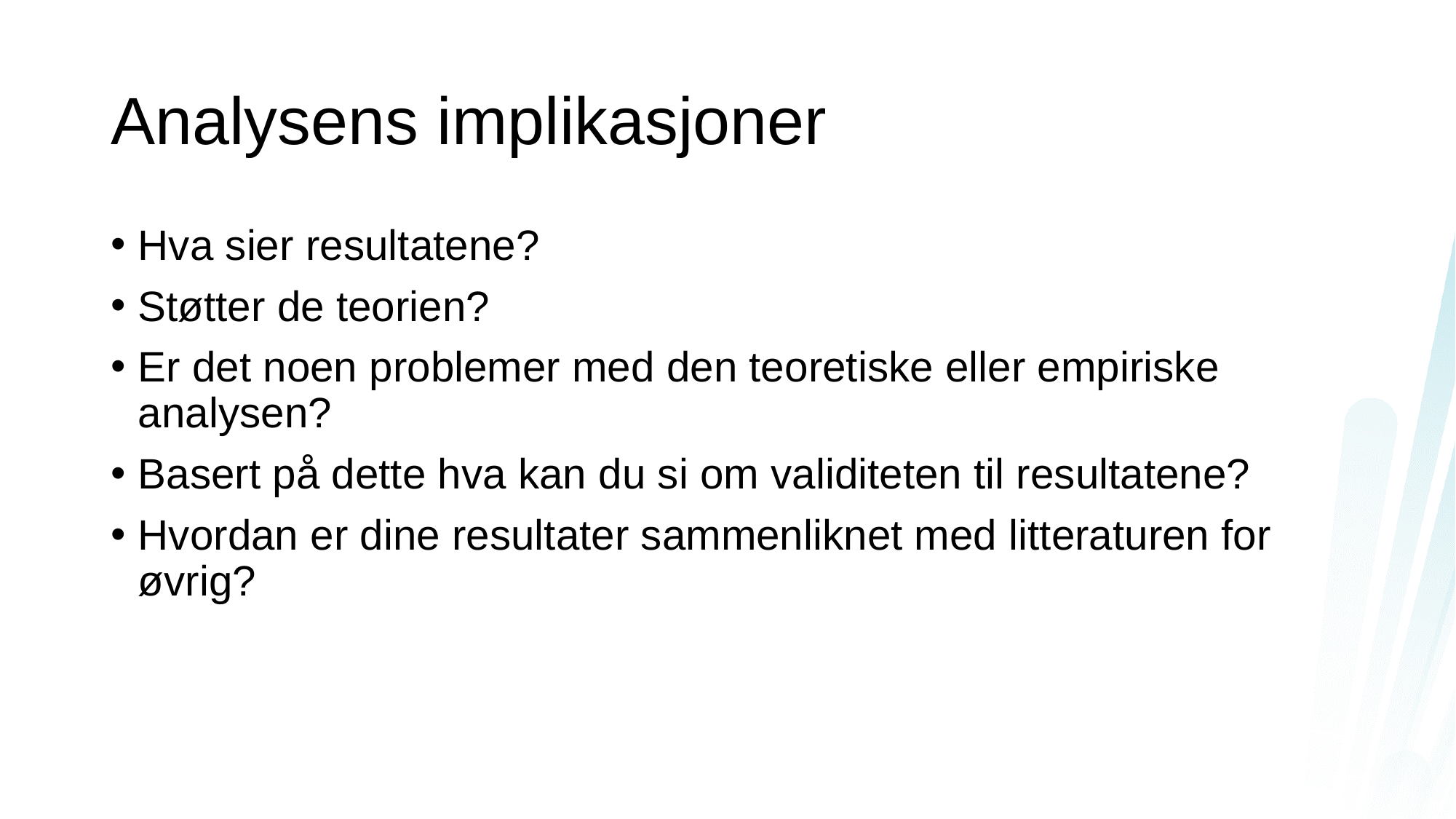

# Analysens implikasjoner
Hva sier resultatene?
Støtter de teorien?
Er det noen problemer med den teoretiske eller empiriske analysen?
Basert på dette hva kan du si om validiteten til resultatene?
Hvordan er dine resultater sammenliknet med litteraturen for øvrig?